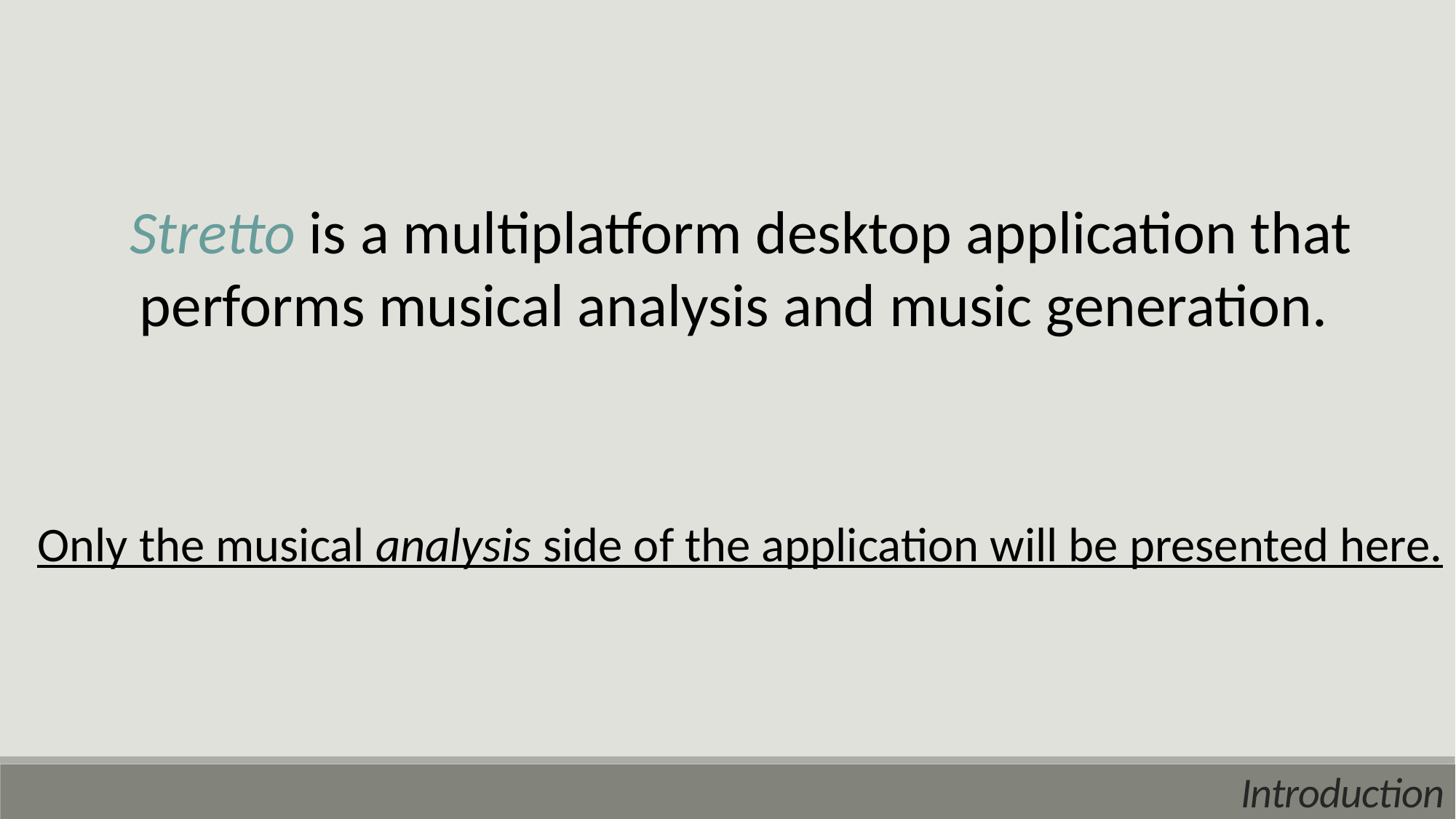

Stretto is a multiplatform desktop application that performs musical analysis and music generation.

Only the musical analysis side of the application will be presented here.
Introduction